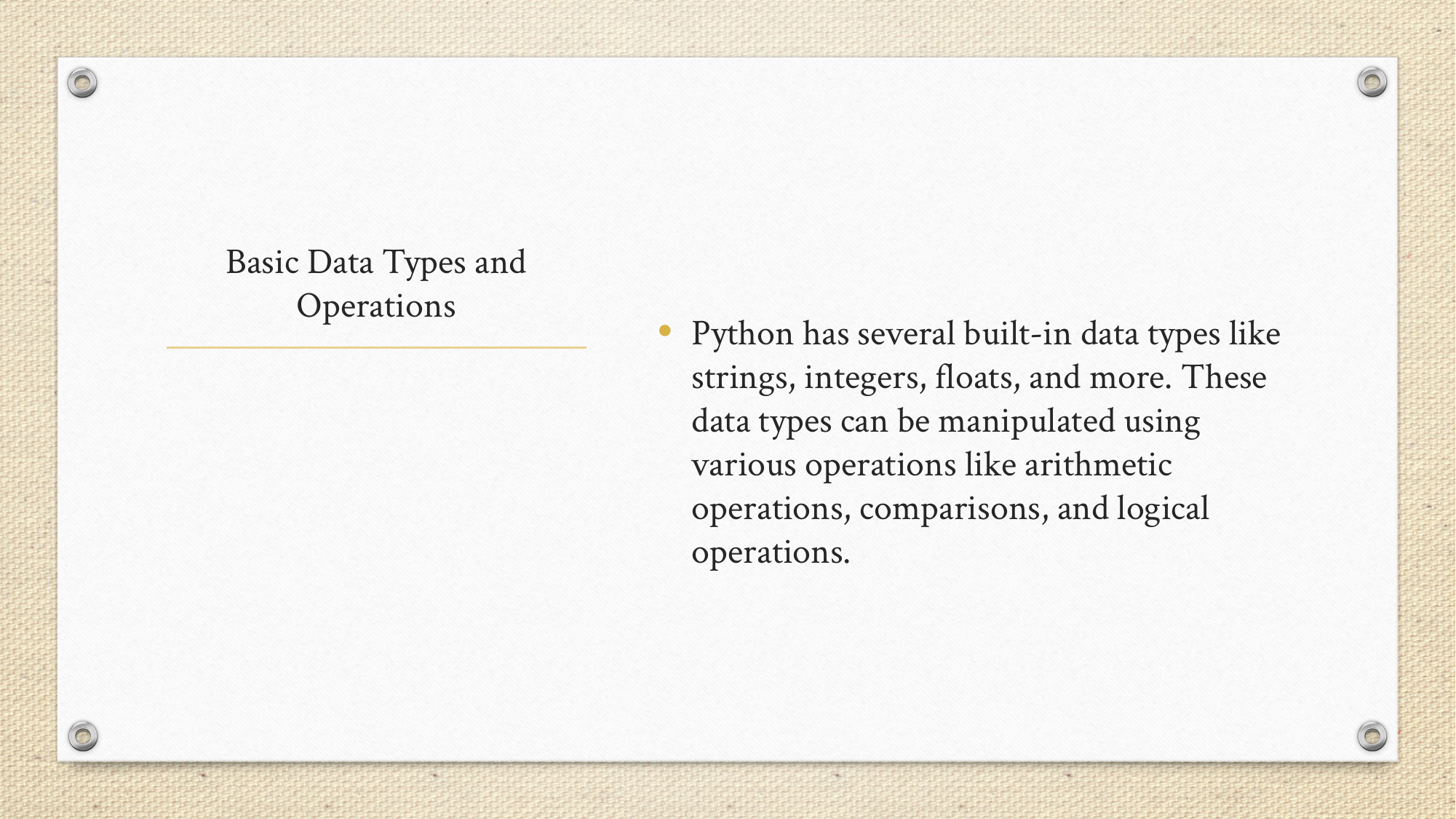

Python has several built-in data types like strings, integers, floats, and more. These data types can be manipulated using various operations like arithmetic operations, comparisons, and logical operations.
# Basic Data Types and Operations